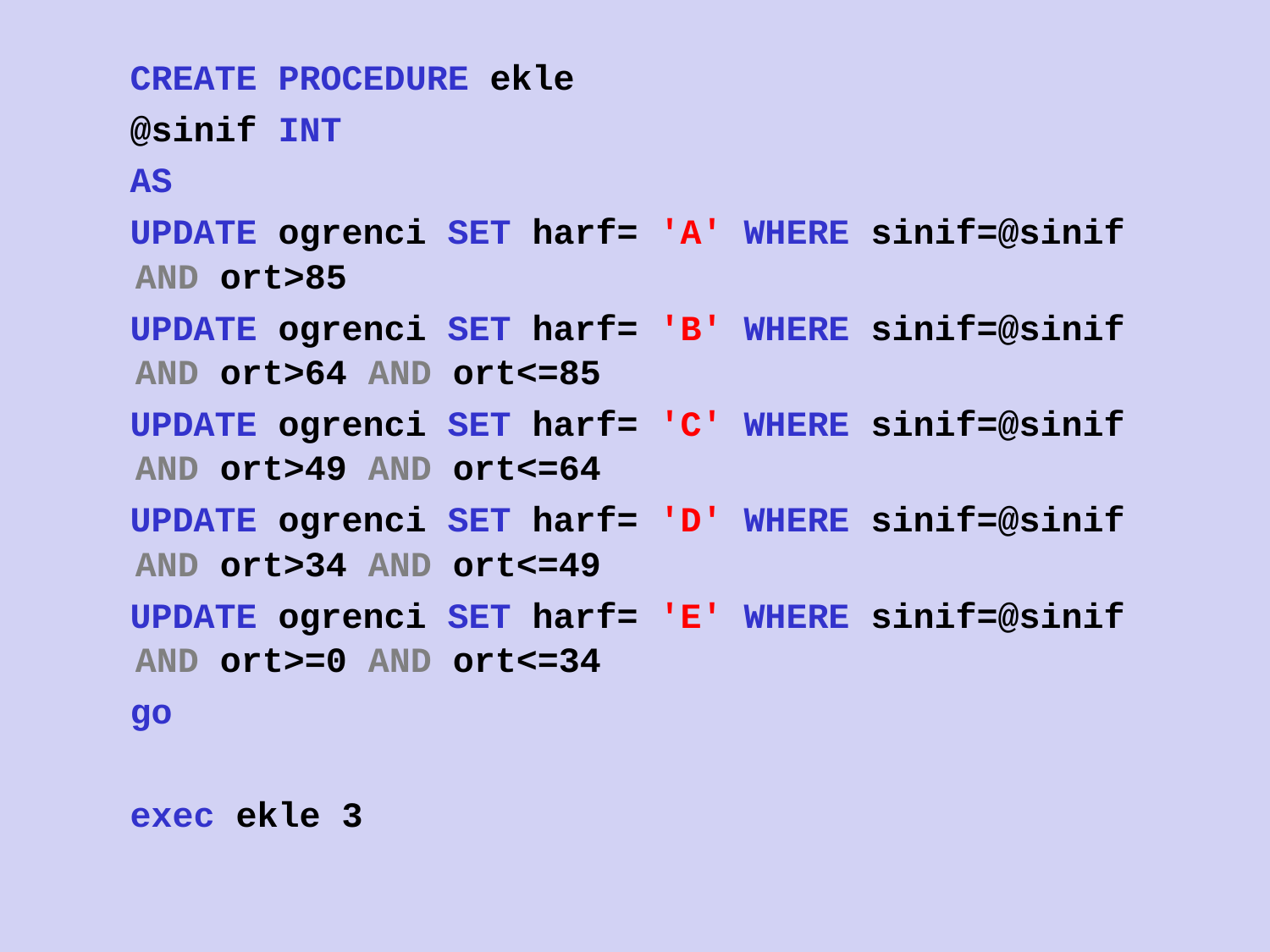

CREATE PROCEDURE ekle
  @sinif INT
  AS
  UPDATE ogrenci SET harf= 'A' WHERE sinif=@sinif AND ort>85
  UPDATE ogrenci SET harf= 'B' WHERE sinif=@sinif AND ort>64 AND ort<=85
  UPDATE ogrenci SET harf= 'C' WHERE sinif=@sinif AND ort>49 AND ort<=64
  UPDATE ogrenci SET harf= 'D' WHERE sinif=@sinif AND ort>34 AND ort<=49
  UPDATE ogrenci SET harf= 'E' WHERE sinif=@sinif AND ort>=0 AND ort<=34
  go

  exec ekle 3